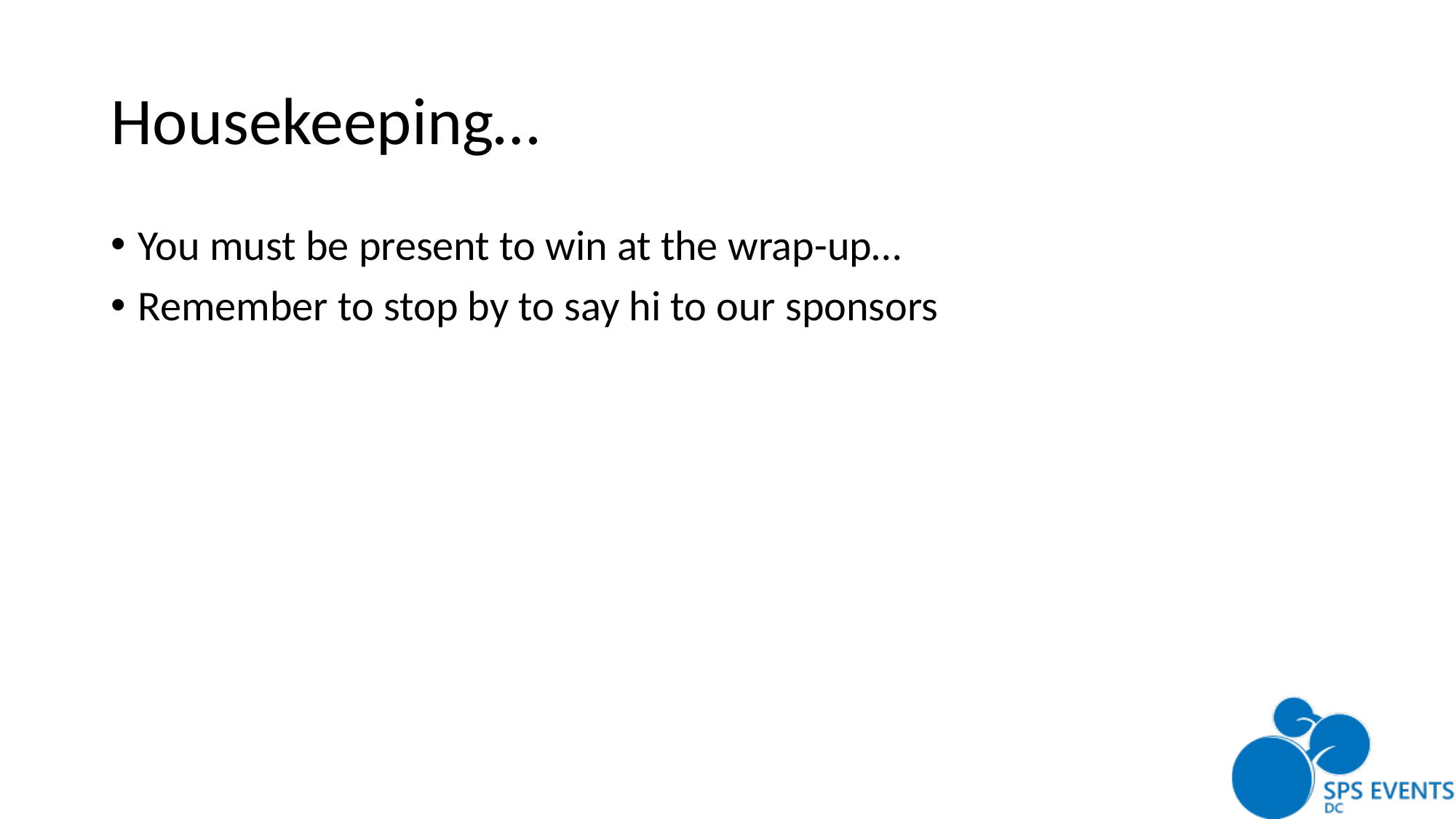

# Housekeeping…
You must be present to win at the wrap-up…
Remember to stop by to say hi to our sponsors